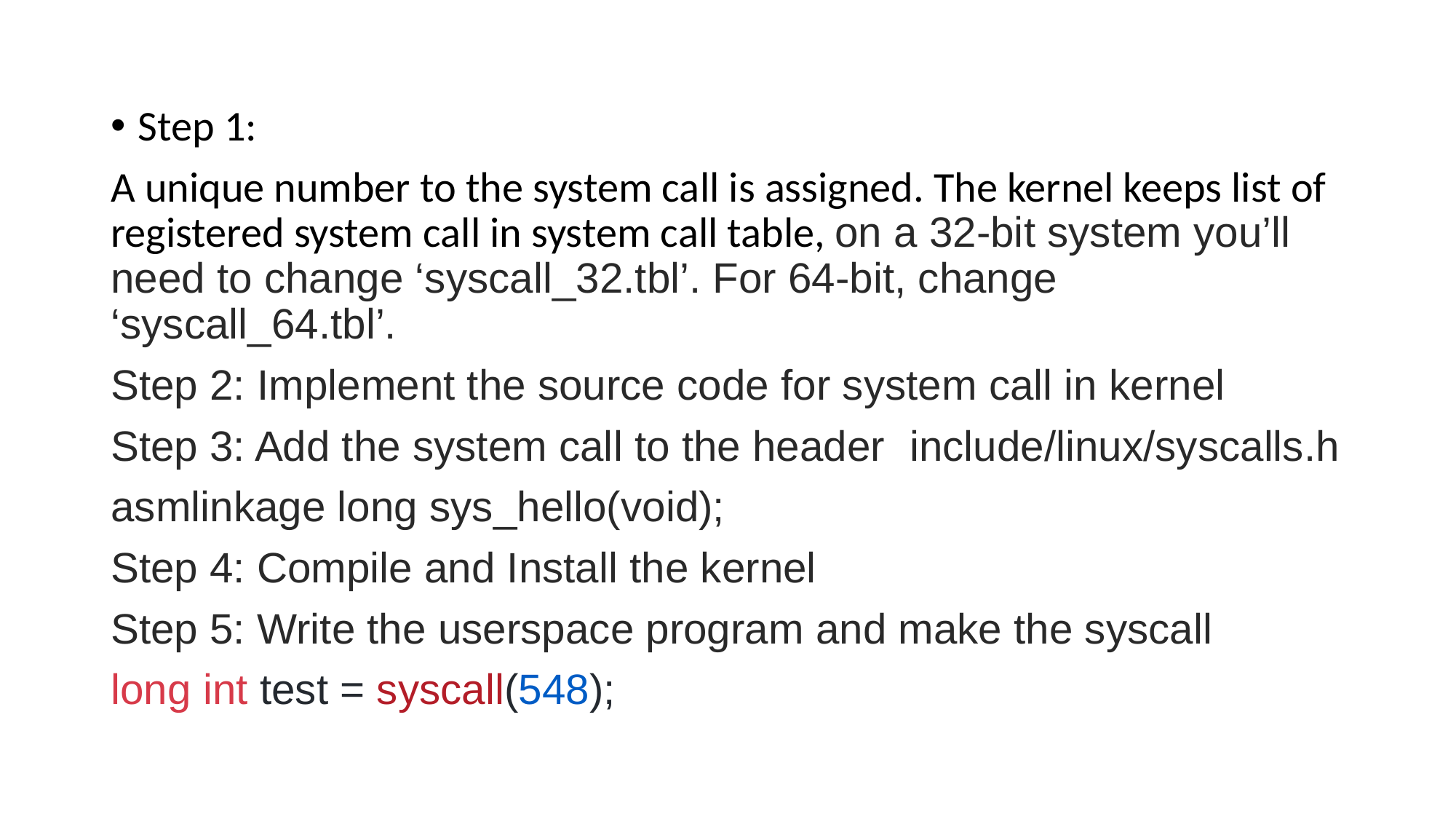

# Steps
Step 1:
A unique number to the system call is assigned. The kernel keeps list of registered system call in system call table, on a 32-bit system you’ll need to change ‘syscall_32.tbl’. For 64-bit, change ‘syscall_64.tbl’.
Step 2: Implement the source code for system call in kernel
Step 3: Add the system call to the header  include/linux/syscalls.h
asmlinkage long sys_hello(void);
Step 4: Compile and Install the kernel
Step 5: Write the userspace program and make the syscall
long int test = syscall(548);